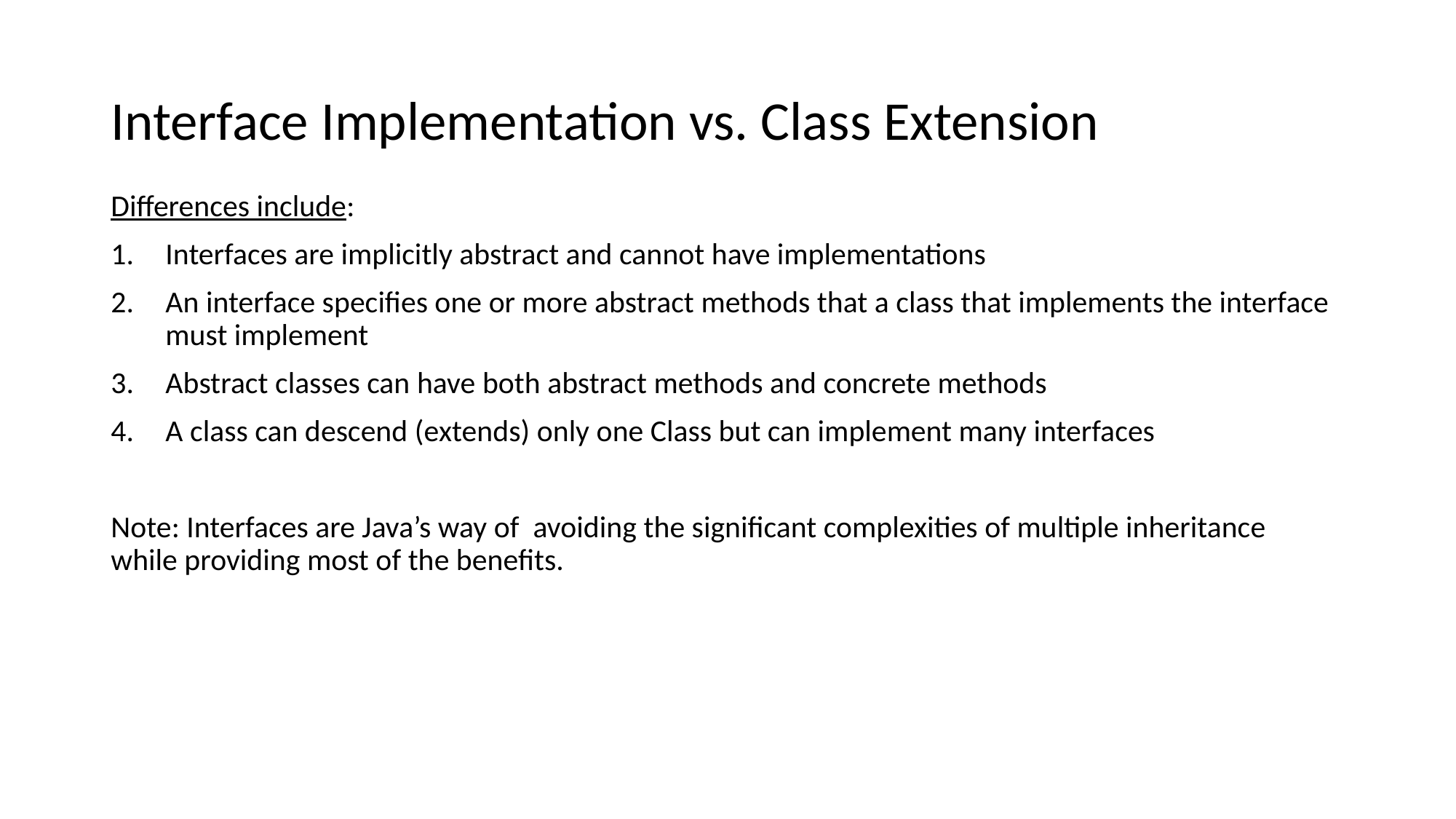

# Interface Implementation vs. Class Extension

Differences include:
Interfaces are implicitly abstract and cannot have implementations
An interface specifies one or more abstract methods that a class that implements the interface must implement
Abstract classes can have both abstract methods and concrete methods
A class can descend (extends) only one Class but can implement many interfaces

Note: Interfaces are Java’s way of  avoiding the significant complexities of multiple inheritance while providing most of the benefits.